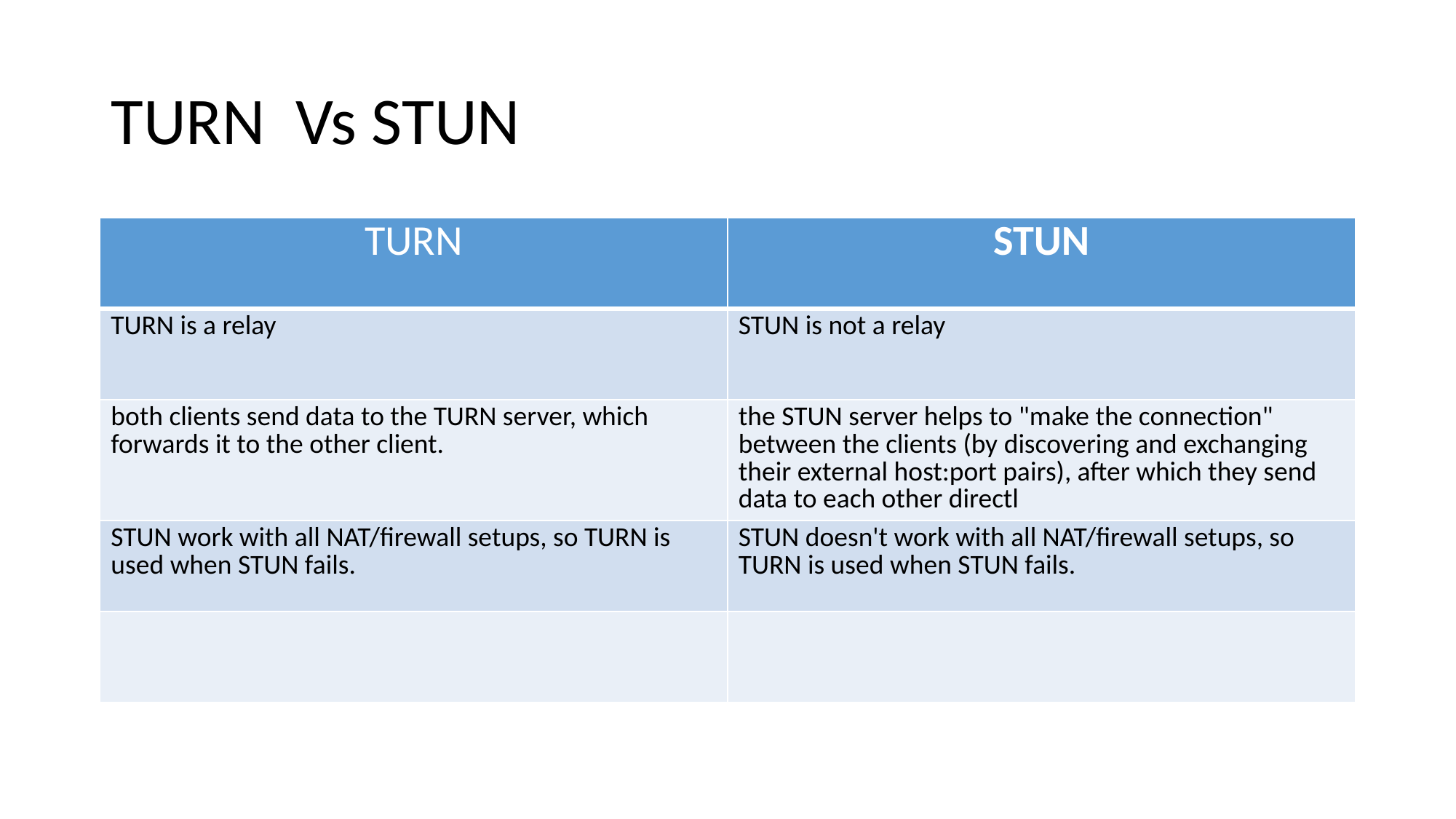

# TURN  Vs STUN
| TURN | STUN |
| --- | --- |
| TURN is a relay | STUN is not a relay |
| both clients send data to the TURN server, which forwards it to the other client. | the STUN server helps to "make the connection" between the clients (by discovering and exchanging their external host:port pairs), after which they send data to each other directl |
| STUN work with all NAT/firewall setups, so TURN is used when STUN fails. | STUN doesn't work with all NAT/firewall setups, so TURN is used when STUN fails. |
|  |  |